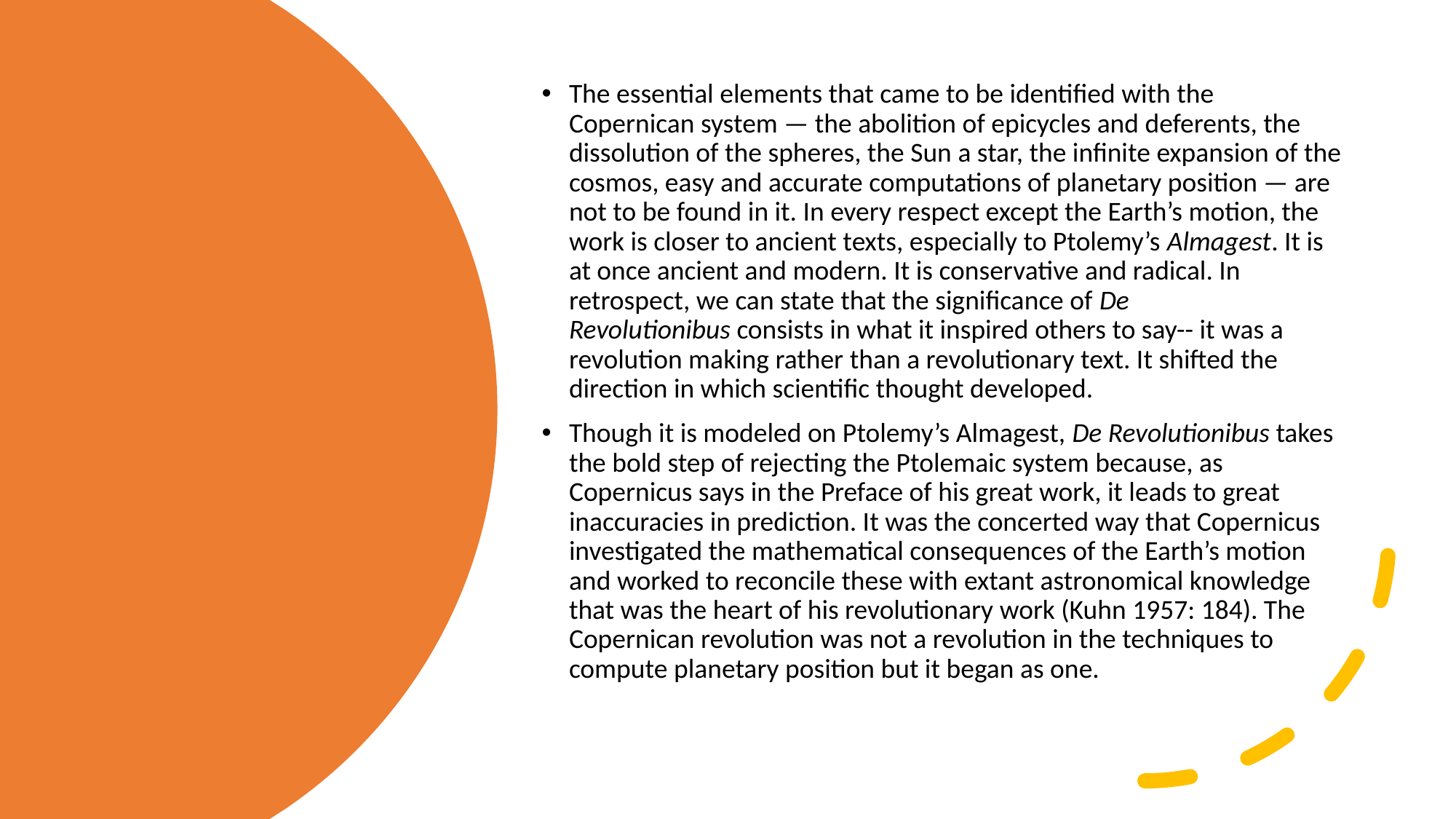

The essential elements that came to be identified with the Copernican system — the abolition of epicycles and deferents, the dissolution of the spheres, the Sun a star, the infinite expansion of the cosmos, easy and accurate computations of planetary position — are not to be found in it. In every respect except the Earth’s motion, the work is closer to ancient texts, especially to Ptolemy’s Almagest. It is at once ancient and modern. It is conservative and radical. In retrospect, we can state that the significance of De Revolutionibus consists in what it inspired others to say-- it was a revolution making rather than a revolutionary text. It shifted the direction in which scientific thought developed.
Though it is modeled on Ptolemy’s Almagest, De Revolutionibus takes the bold step of rejecting the Ptolemaic system because, as Copernicus says in the Preface of his great work, it leads to great inaccuracies in prediction. It was the concerted way that Copernicus investigated the mathematical consequences of the Earth’s motion and worked to reconcile these with extant astronomical knowledge that was the heart of his revolutionary work (Kuhn 1957: 184). The Copernican revolution was not a revolution in the techniques to compute planetary position but it began as one.

#